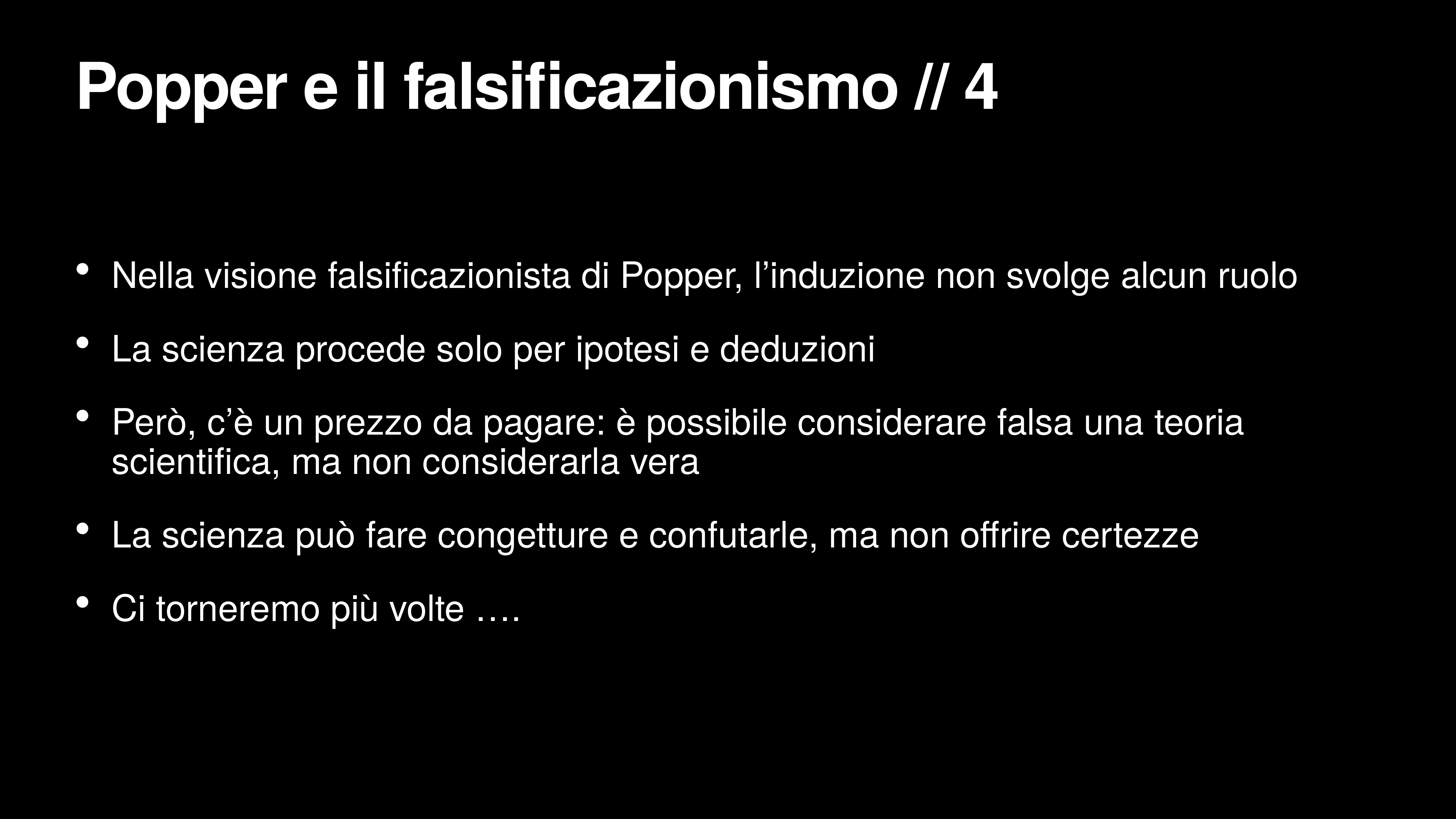

# Popper e il falsificazionismo // 4
Nella visione falsificazionista di Popper, l’induzione non svolge alcun ruolo
La scienza procede solo per ipotesi e deduzioni
Però, c’è un prezzo da pagare: è possibile considerare falsa una teoria scientifica, ma non considerarla vera
La scienza può fare congetture e confutarle, ma non offrire certezze
Ci torneremo più volte ….